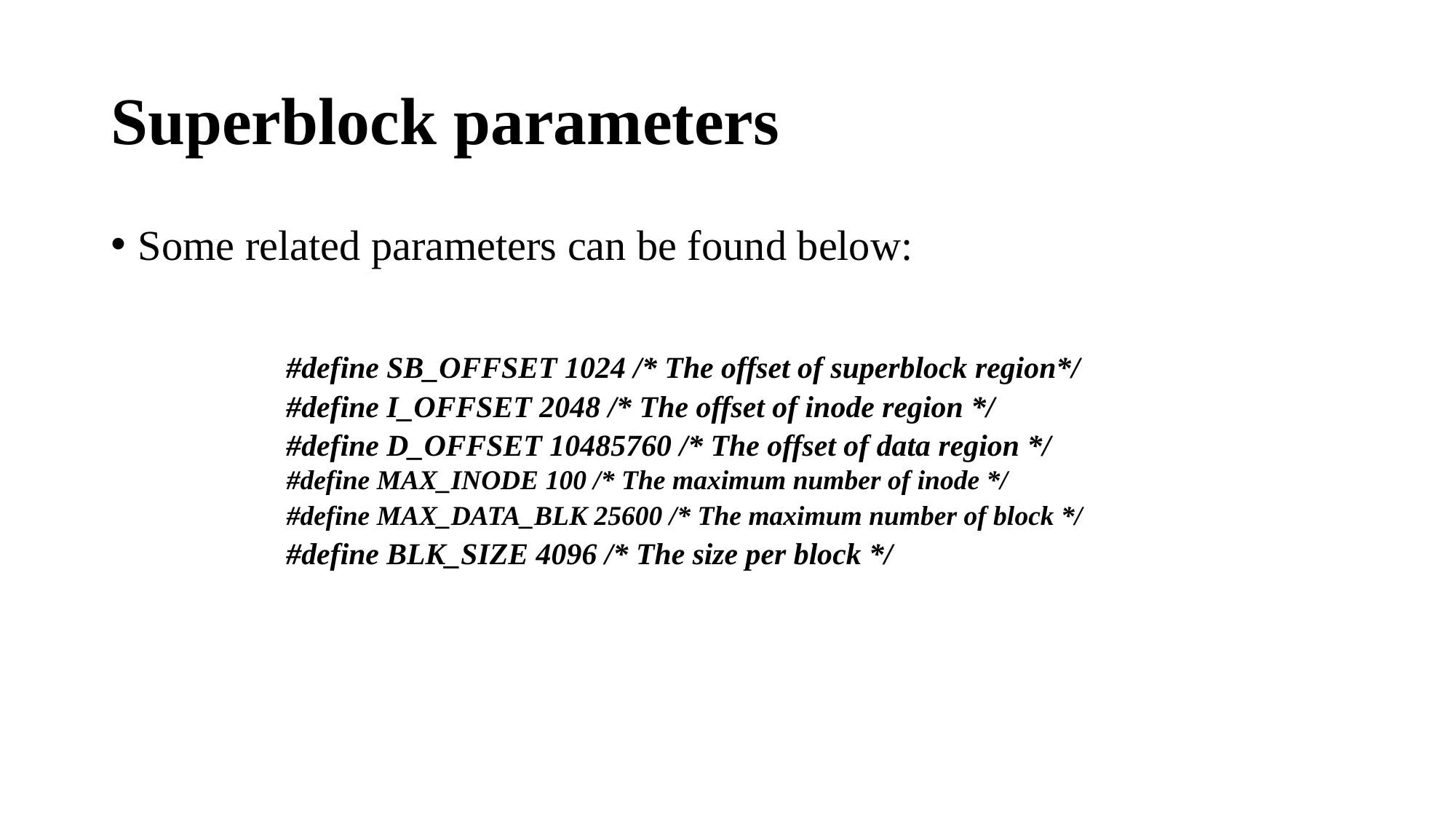

# Superblock parameters
Some related parameters can be found below:

#define SB_OFFSET 1024 /* The offset of superblock region*/
#define I_OFFSET 2048 /* The offset of inode region */
#define D_OFFSET 10485760 /* The offset of data region */
    #define MAX_INODE 100 /* The maximum number of inode */
    #define MAX_DATA_BLK 25600 /* The maximum number of block */
#define BLK_SIZE 4096 /* The size per block */